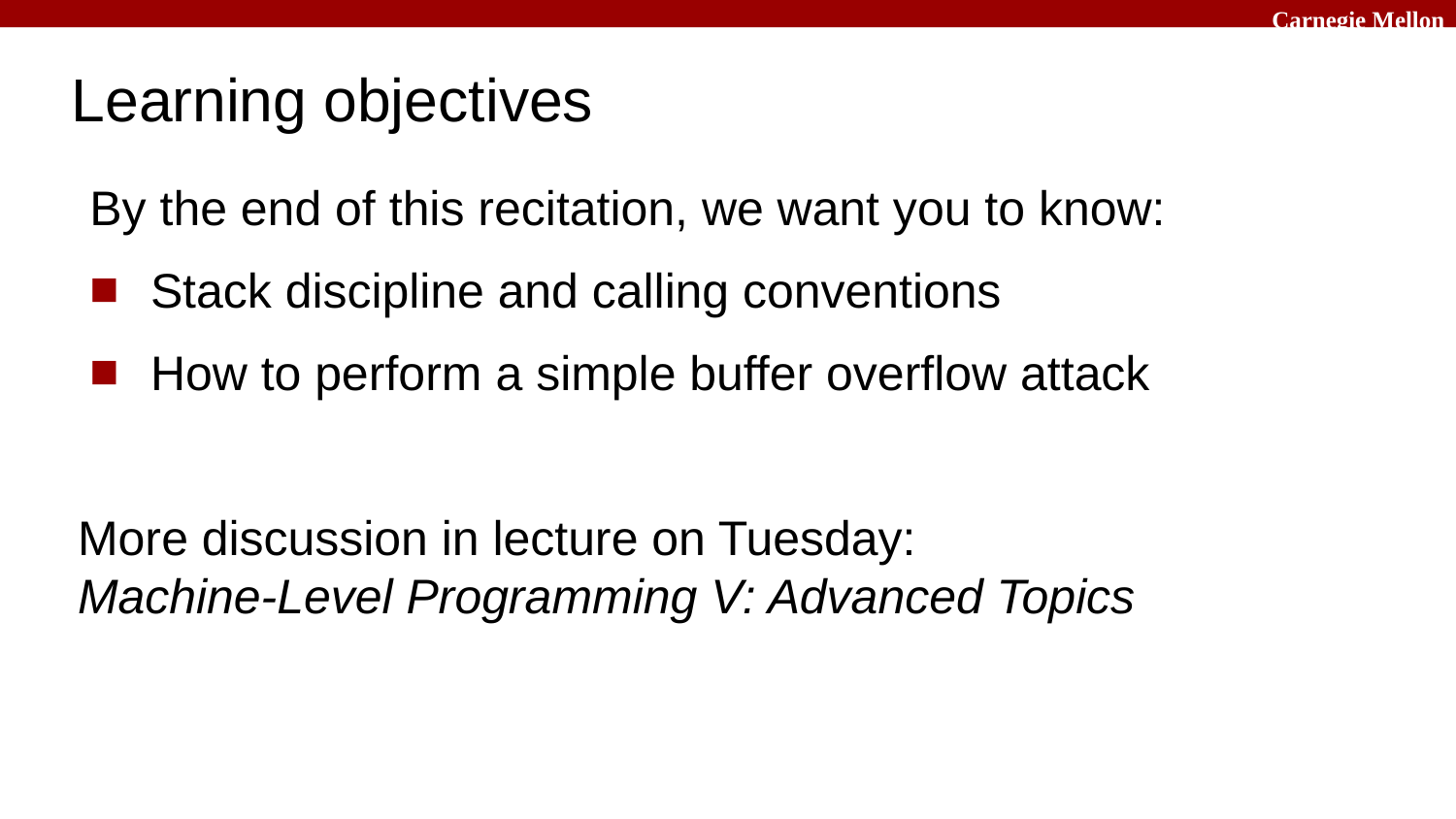

# Learning objectives
By the end of this recitation, we want you to know:
Stack discipline and calling conventions
How to perform a simple buffer overflow attack

More discussion in lecture on Tuesday:
Machine-Level Programming V: Advanced Topics